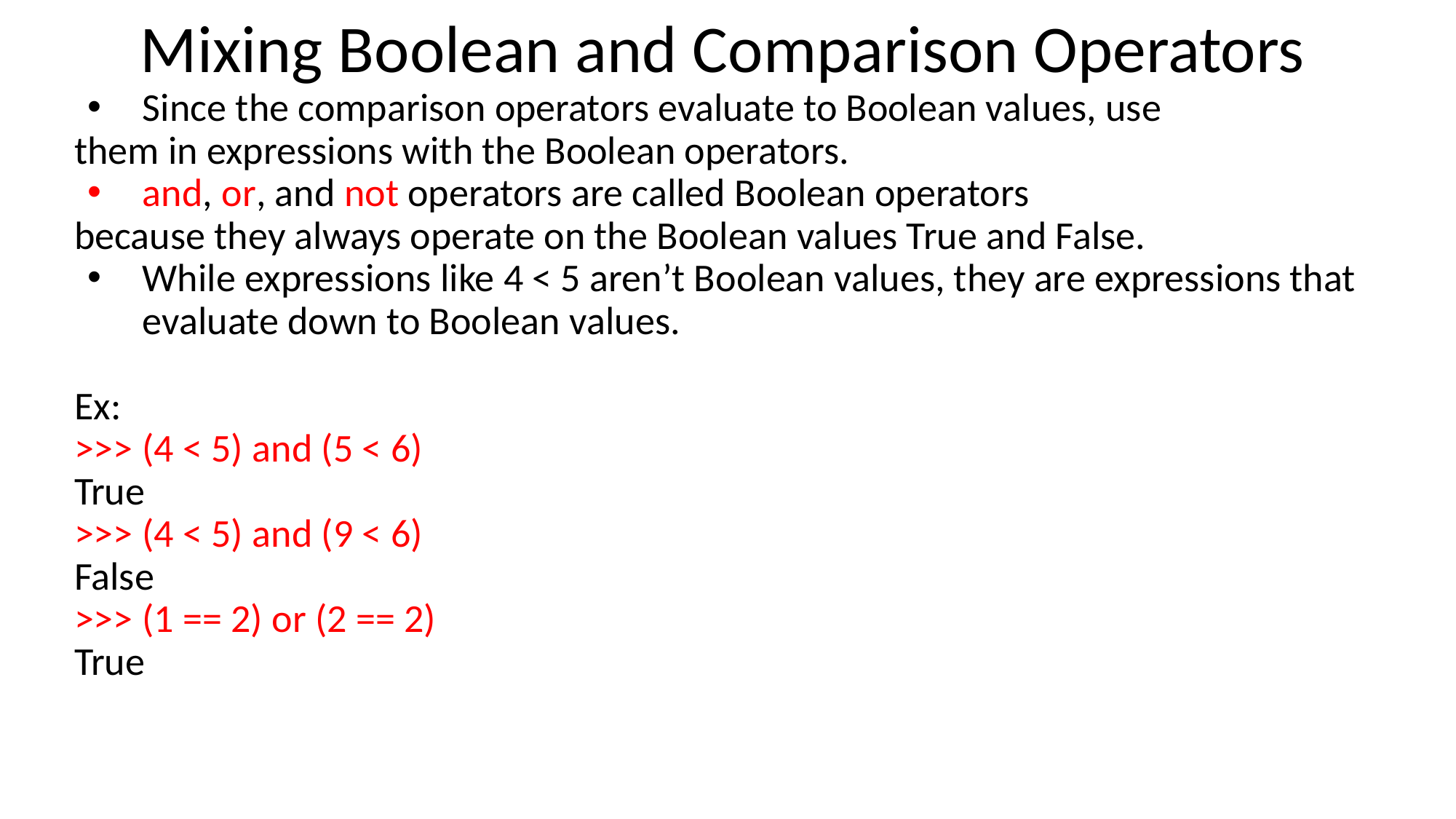

# Mixing Boolean and Comparison Operators
Since the comparison operators evaluate to Boolean values, use
them in expressions with the Boolean operators.
and, or, and not operators are called Boolean operators
because they always operate on the Boolean values True and False.
While expressions like 4 < 5 aren’t Boolean values, they are expressions that evaluate down to Boolean values.

Ex:
>>> (4 < 5) and (5 < 6)
True
>>> (4 < 5) and (9 < 6)
False
>>> (1 == 2) or (2 == 2)
True